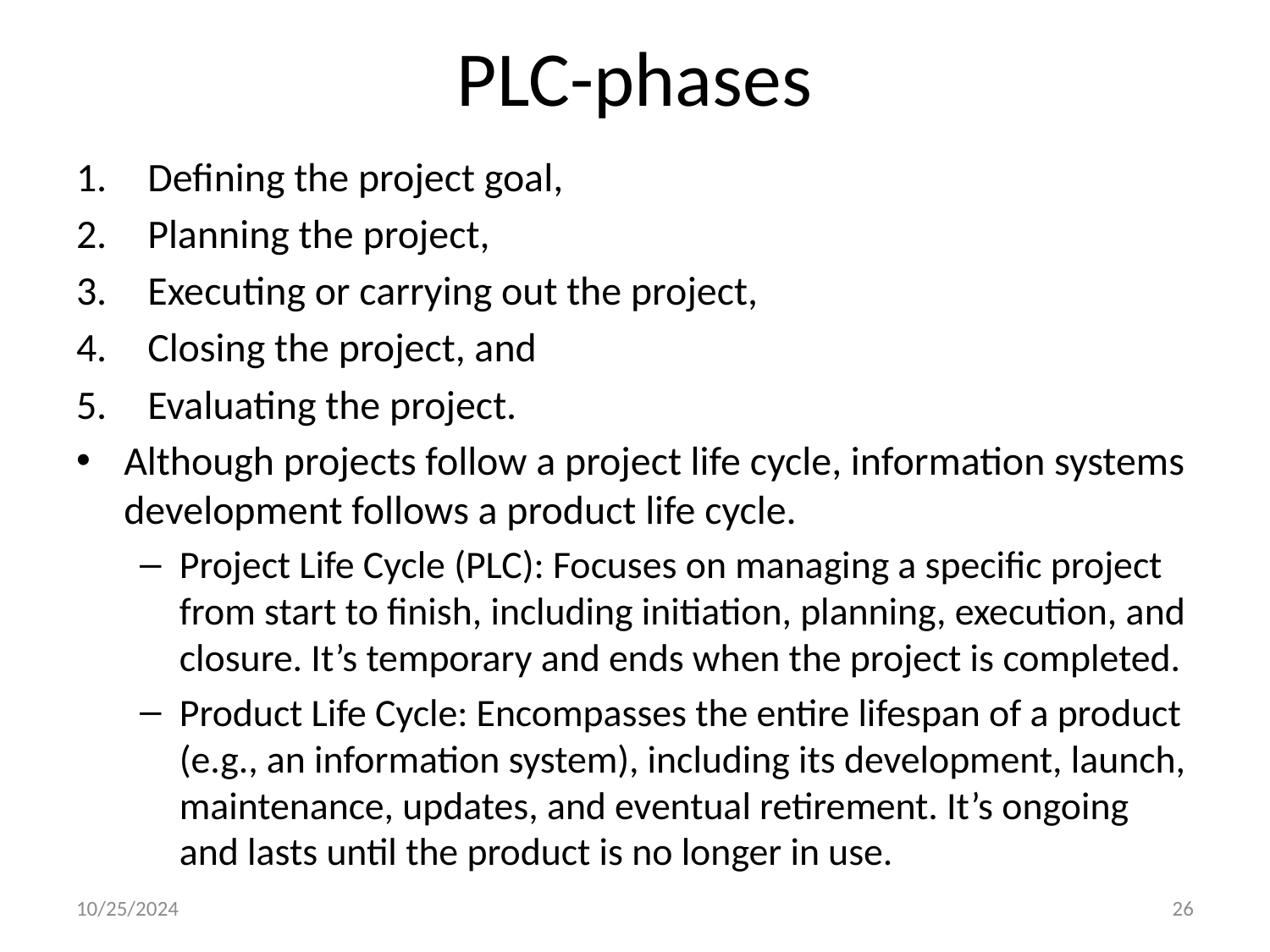

# PLC-phases
Defining the project goal,
Planning the project,
Executing or carrying out the project,
Closing the project, and
Evaluating the project.
Although projects follow a project life cycle, information systems development follows a product life cycle.
Project Life Cycle (PLC): Focuses on managing a specific project from start to finish, including initiation, planning, execution, and closure. It’s temporary and ends when the project is completed.
Product Life Cycle: Encompasses the entire lifespan of a product (e.g., an information system), including its development, launch, maintenance, updates, and eventual retirement. It’s ongoing and lasts until the product is no longer in use.
10/25/2024
26